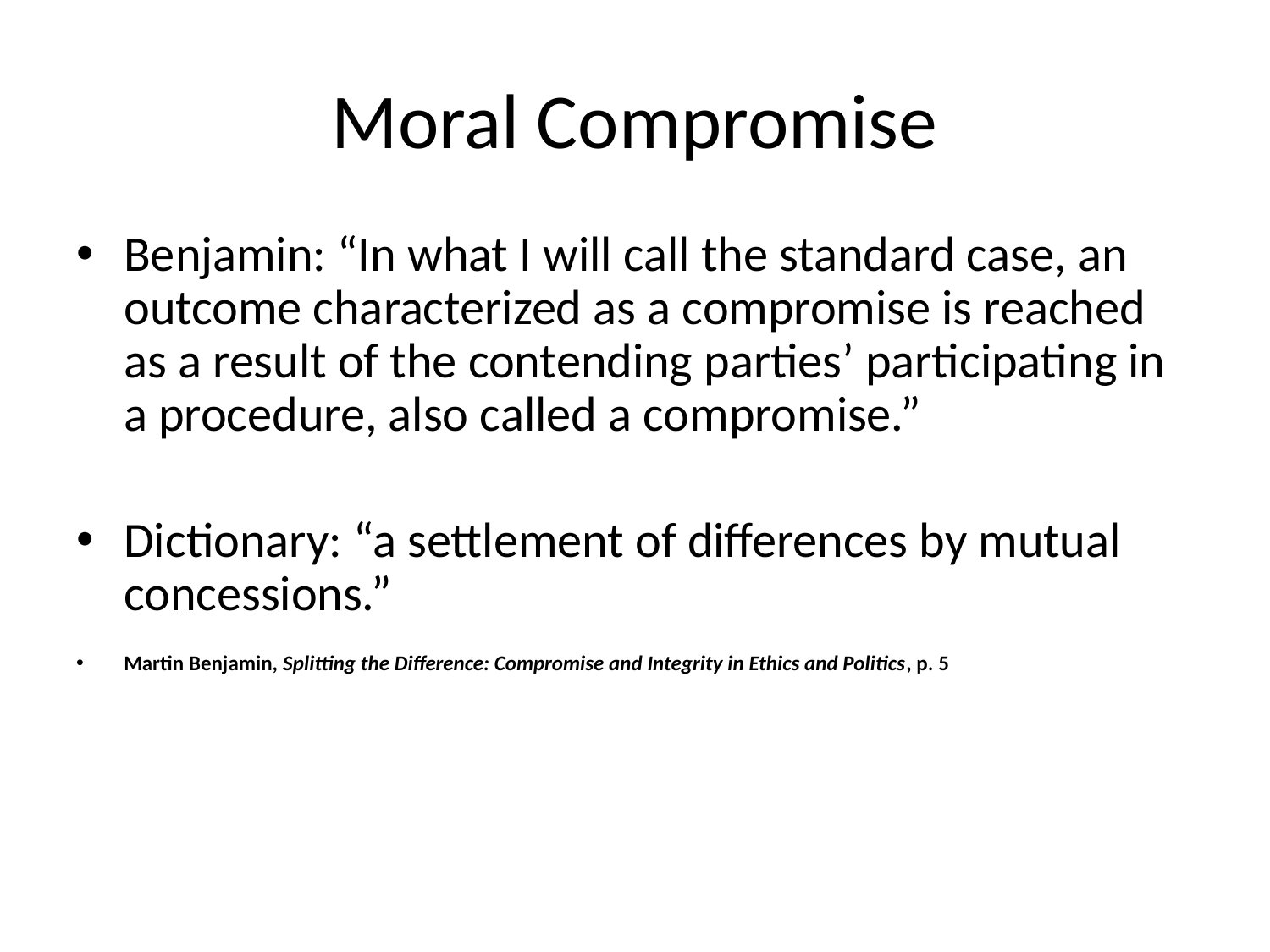

# Moral Compromise
Benjamin: “In what I will call the standard case, an outcome characterized as a compromise is reached as a result of the contending parties’ participating in a procedure, also called a compromise.”

Dictionary: “a settlement of differences by mutual concessions.”

Martin Benjamin, Splitting the Difference: Compromise and Integrity in Ethics and Politics, p. 5